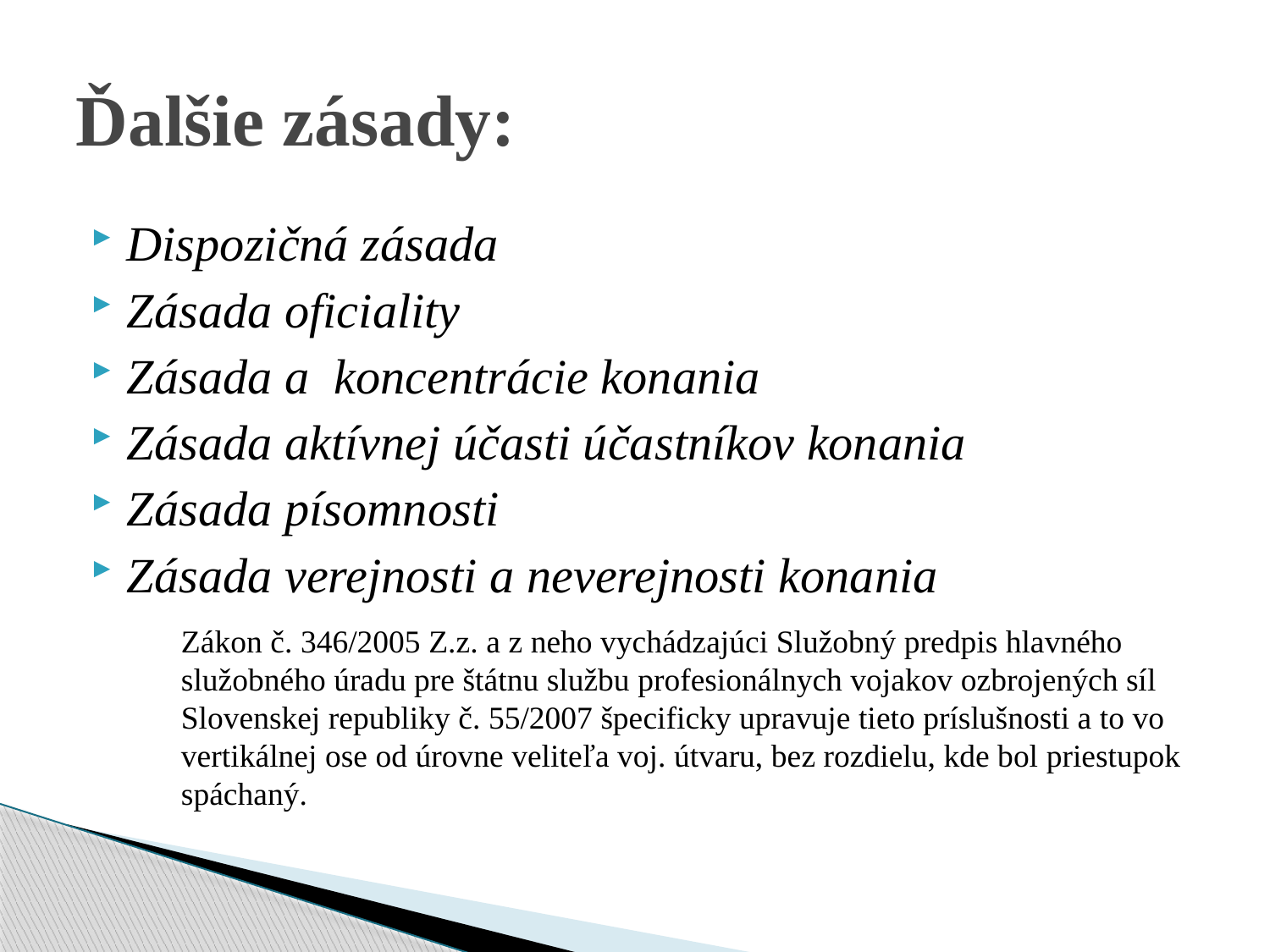

# Ďalšie zásady:
Dispozičná zásada
Zásada oficiality
Zásada a  koncentrácie konania
Zásada aktívnej účasti účastníkov konania
Zásada písomnosti
Zásada verejnosti a neverejnosti konania

Zákon č. 346/2005 Z.z. a z neho vychádzajúci Služobný predpis hlavného služobného úradu pre štátnu službu profesionálnych vojakov ozbrojených síl Slovenskej republiky č. 55/2007 špecificky upravuje tieto príslušnosti a to vo vertikálnej ose od úrovne veliteľa voj. útvaru, bez rozdielu, kde bol priestupok spáchaný.